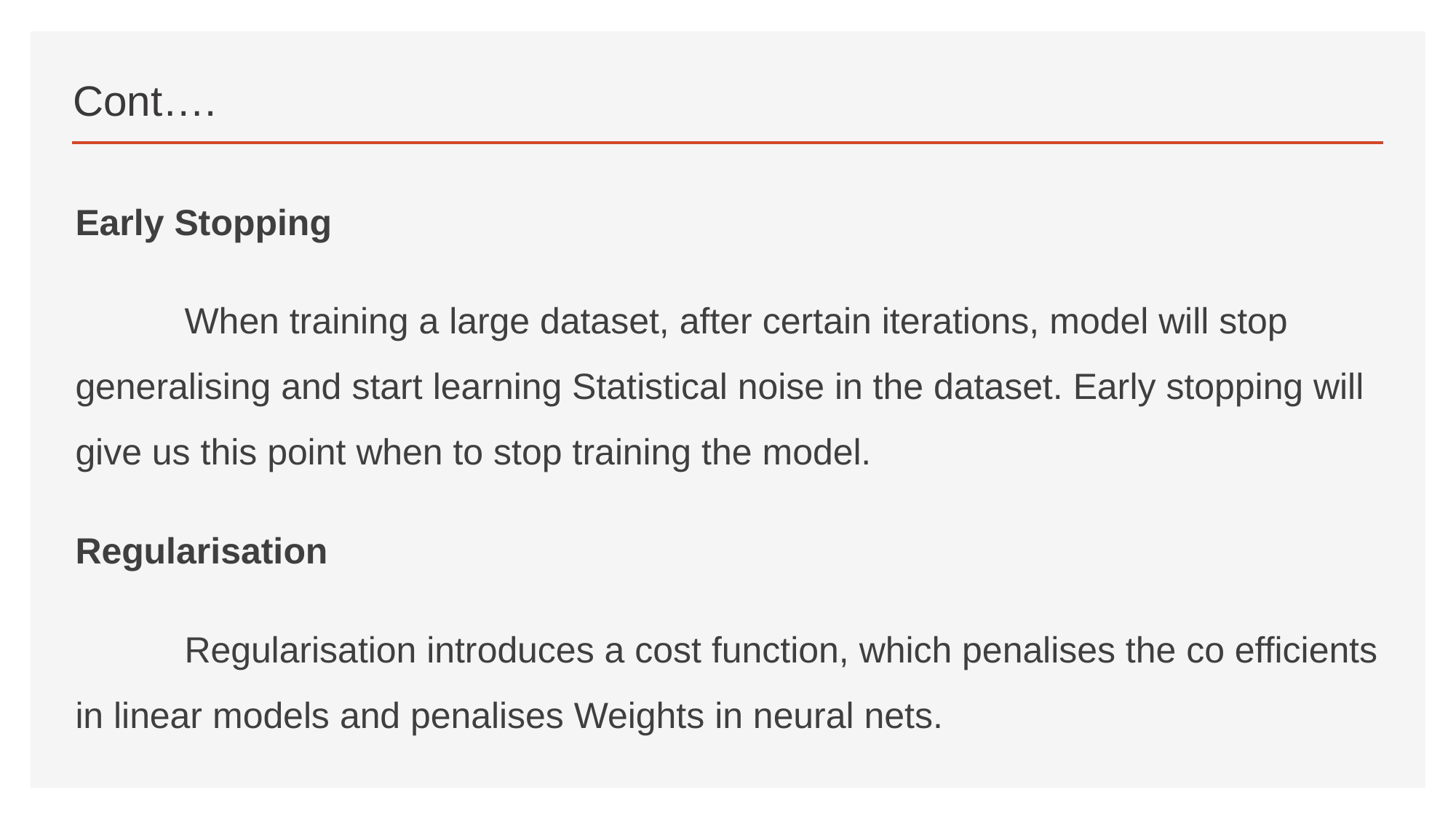

# Cont….
Early Stopping
	When training a large dataset, after certain iterations, model will stop generalising and start learning Statistical noise in the dataset. Early stopping will give us this point when to stop training the model.
Regularisation
	Regularisation introduces a cost function, which penalises the co efficients in linear models and penalises Weights in neural nets.